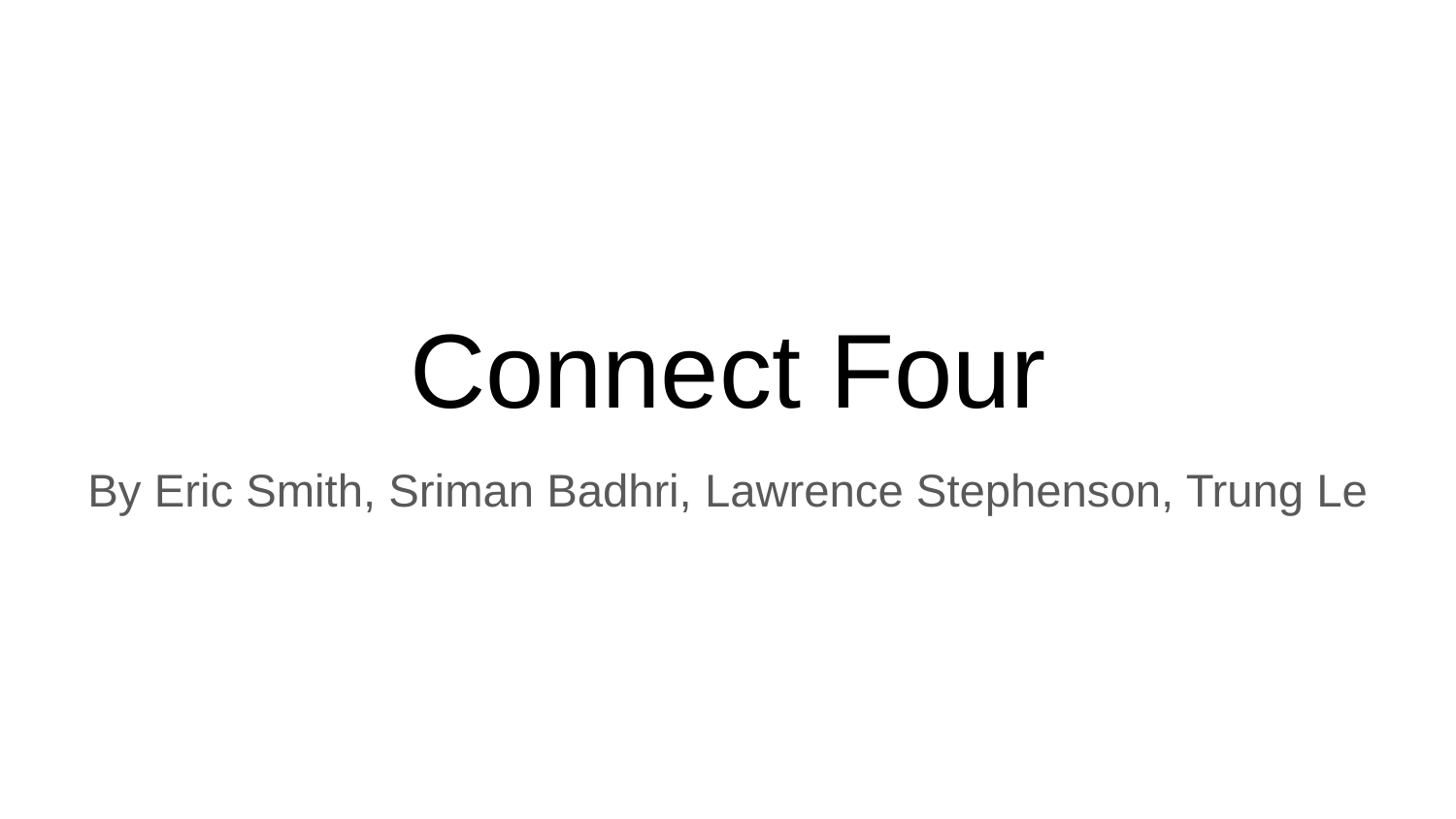

# Connect Four
By Eric Smith, Sriman Badhri, Lawrence Stephenson, Trung Le